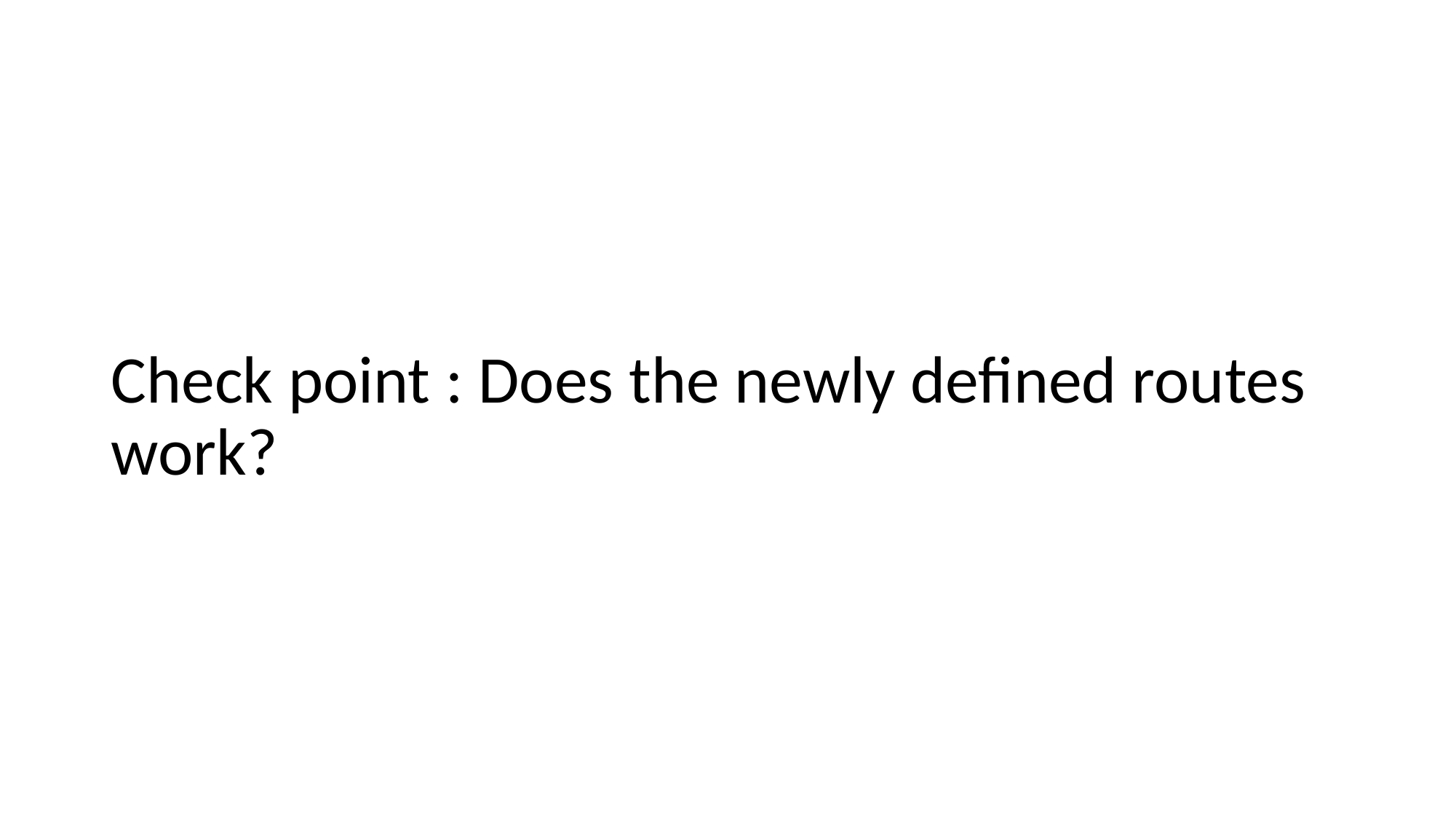

# Check point : Does the newly defined routes work?